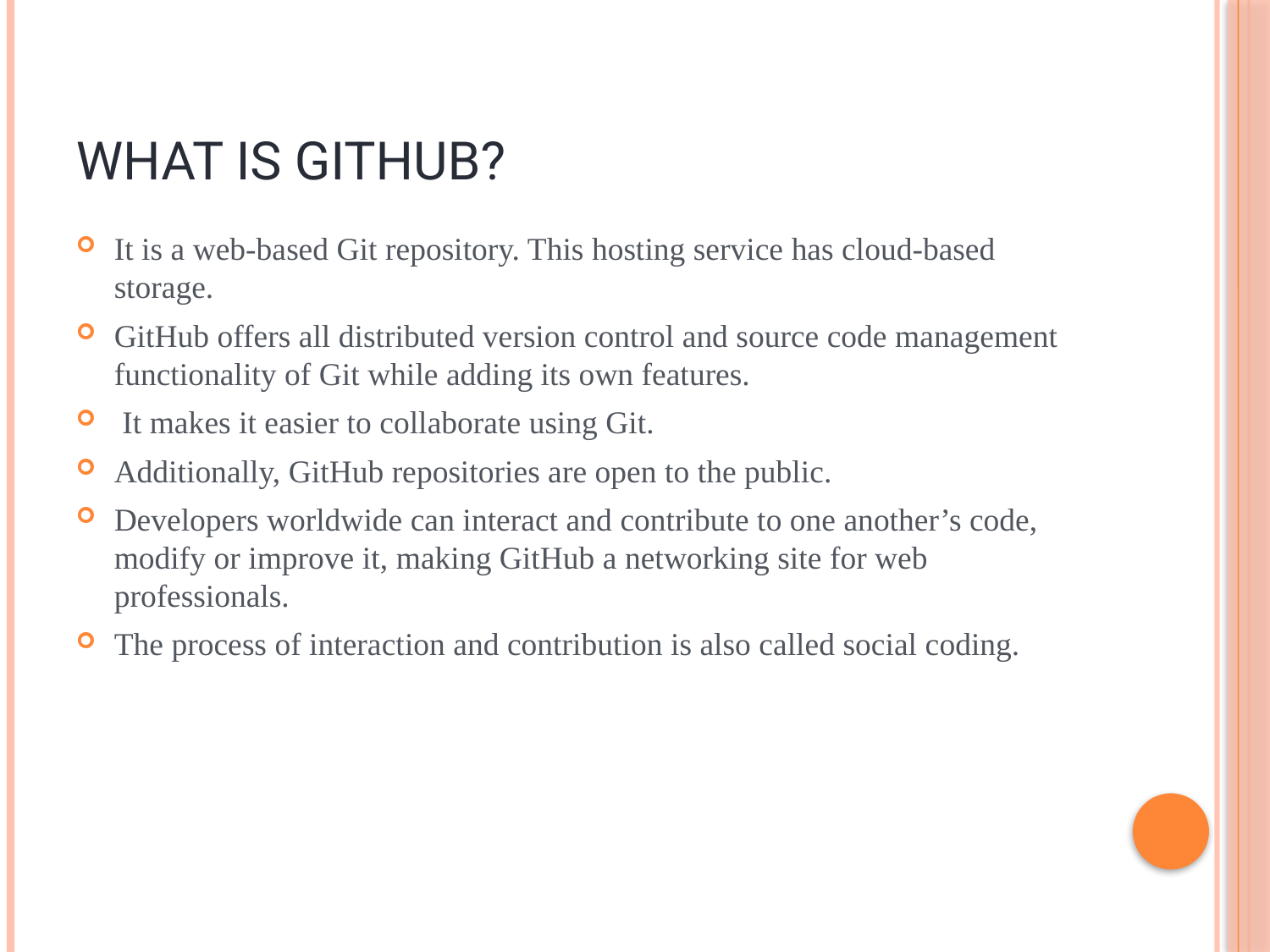

# What Is GitHub?
It is a web-based Git repository. This hosting service has cloud-based storage.
GitHub offers all distributed version control and source code management functionality of Git while adding its own features.
 It makes it easier to collaborate using Git.
Additionally, GitHub repositories are open to the public.
Developers worldwide can interact and contribute to one another’s code, modify or improve it, making GitHub a networking site for web professionals.
The process of interaction and contribution is also called social coding.